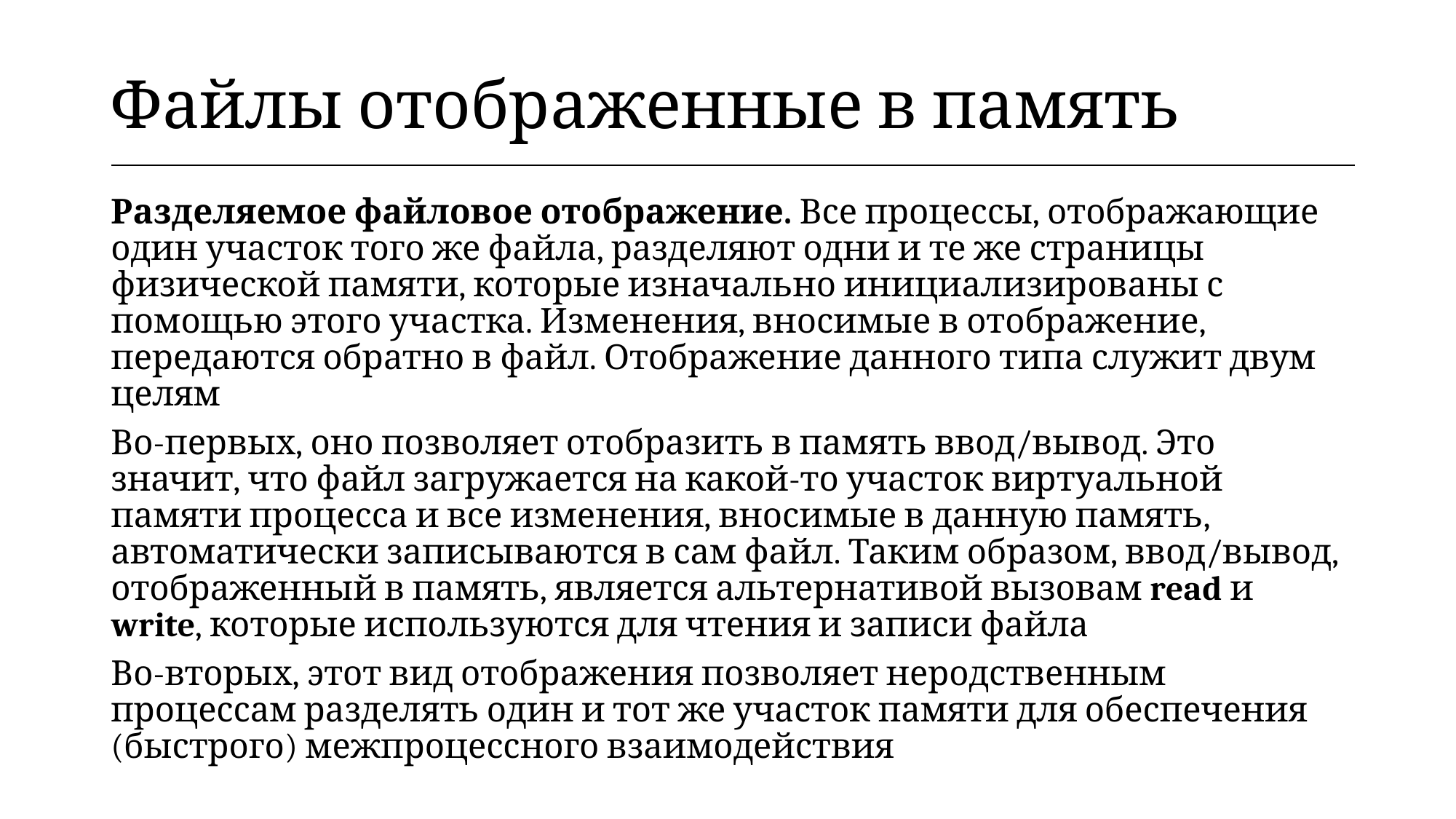

| Файлы отображенные в память |
| --- |
Разделяемое файловое отображение. Все процессы, отображающие один участок того же файла, разделяют одни и те же страницы физической памяти, которые изначально инициализированы с помощью этого участка. Изменения, вносимые в отображение, передаются обратно в файл. Отображение данного типа служит двум целям
Во-первых, оно позволяет отобразить в память ввод/вывод. Это значит, что файл загружается на какой-то участок виртуальной памяти процесса и все изменения, вносимые в данную память, автоматически записываются в сам файл. Таким образом, ввод/вывод, отображенный в память, является альтернативой вызовам read и write, которые используются для чтения и записи файла
Во-вторых, этот вид отображения позволяет неродственным процессам разделять один и тот же участок памяти для обеспечения (быстрого) межпроцессного взаимодействия